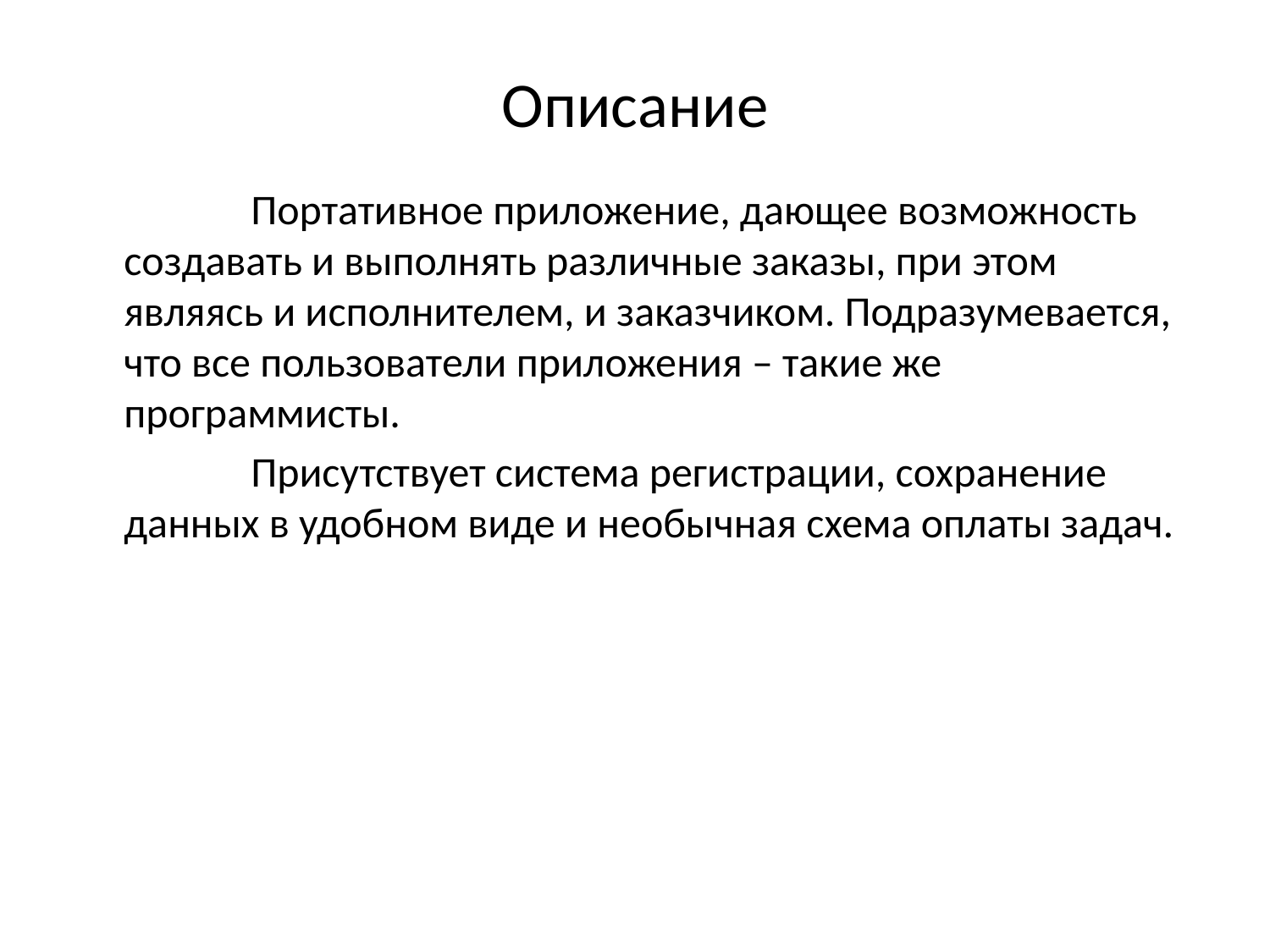

# Описание
		Портативное приложение, дающее возможность создавать и выполнять различные заказы, при этом являясь и исполнителем, и заказчиком. Подразумевается, что все пользователи приложения – такие же программисты.
		Присутствует система регистрации, сохранение данных в удобном виде и необычная схема оплаты задач.